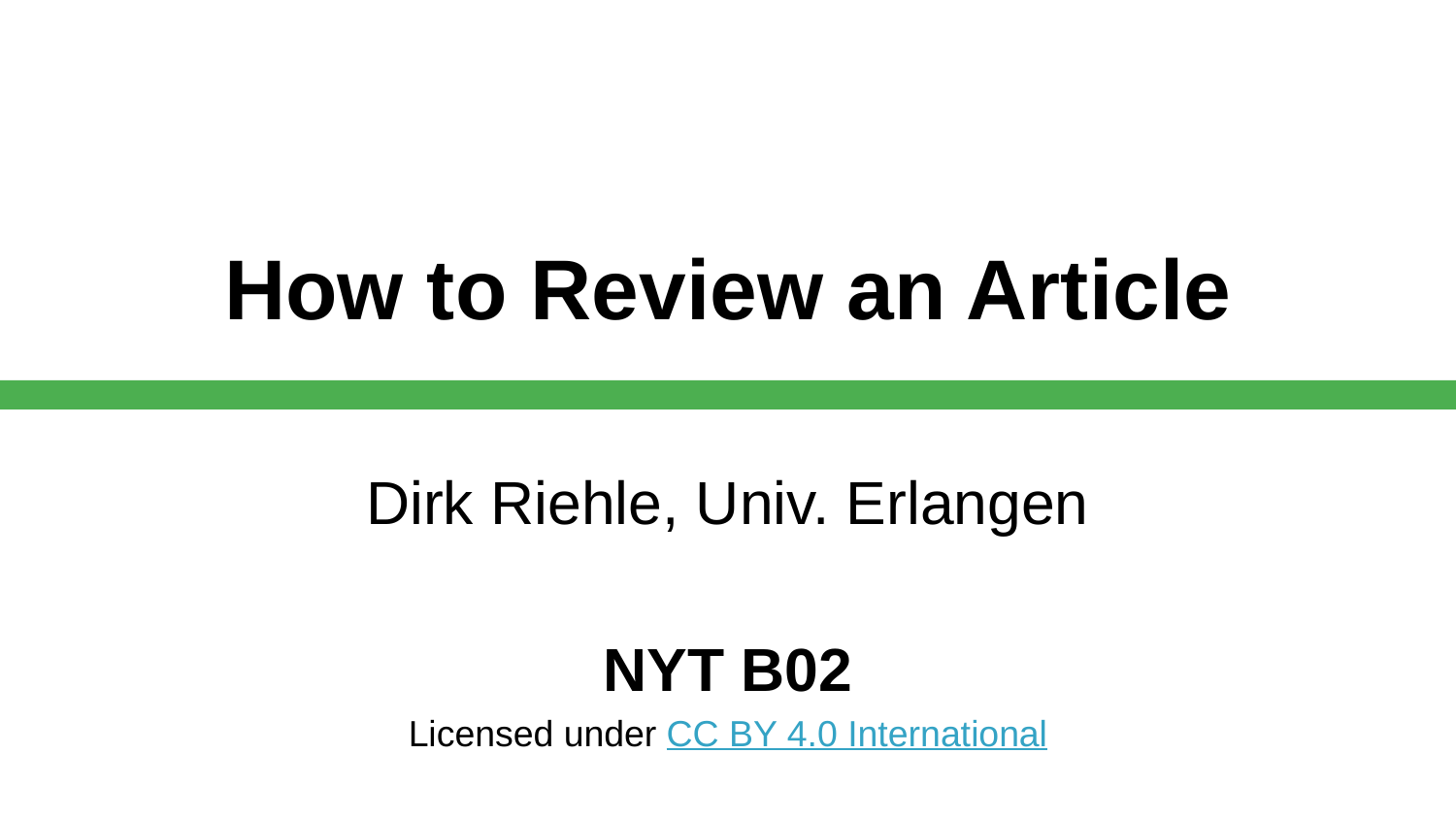

# How to Review an Article
Dirk Riehle, Univ. Erlangen

NYT B02
Licensed under CC BY 4.0 International